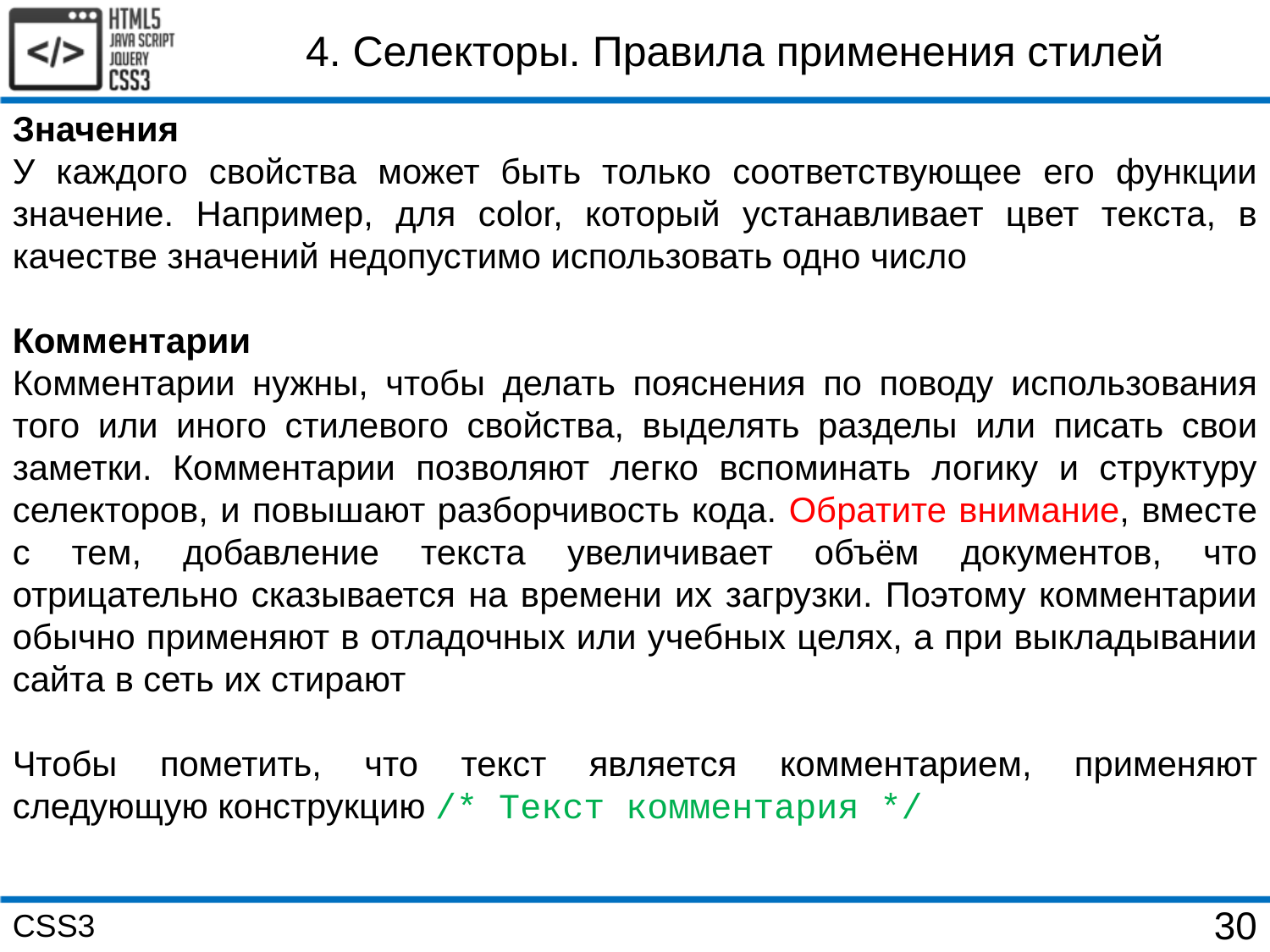

4. Селекторы. Правила применения стилей
Значения
У каждого свойства может быть только соответствующее его функции значение. Например, для color, который устанавливает цвет текста, в качестве значений недопустимо использовать одно число

Комментарии
Комментарии нужны, чтобы делать пояснения по поводу использования того или иного стилевого свойства, выделять разделы или писать свои заметки. Комментарии позволяют легко вспоминать логику и структуру селекторов, и повышают разборчивость кода. Обратите внимание, вместе с тем, добавление текста увеличивает объём документов, что отрицательно сказывается на времени их загрузки. Поэтому комментарии обычно применяют в отладочных или учебных целях, а при выкладывании сайта в сеть их стирают

Чтобы пометить, что текст является комментарием, применяют следующую конструкцию /* Текст комментария */
CSS3
30